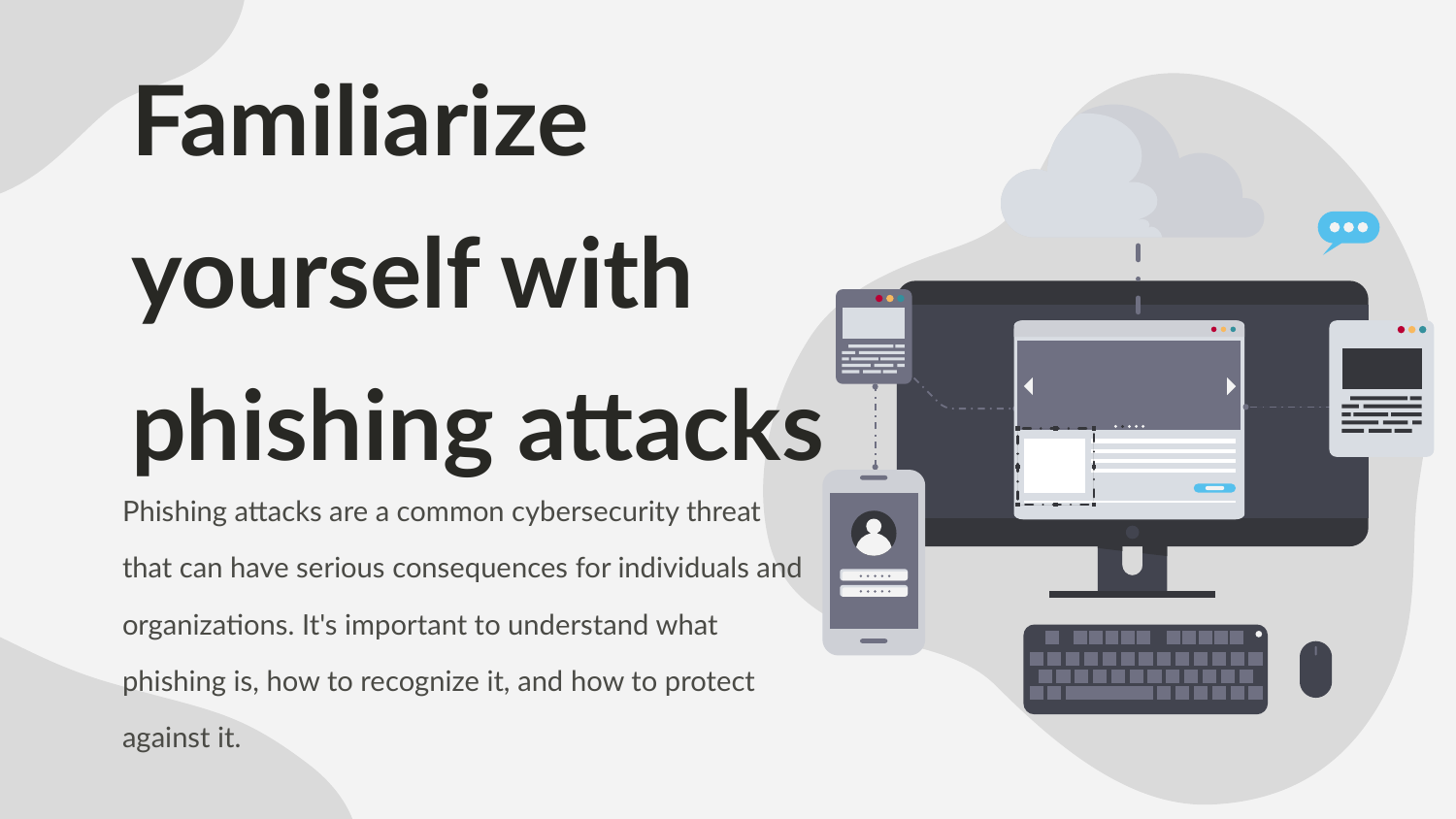

# Familiarize yourself with phishing attacks

Phishing attacks are a common cybersecurity threat that can have serious consequences for individuals and organizations. It's important to understand what phishing is, how to recognize it, and how to protect against it.